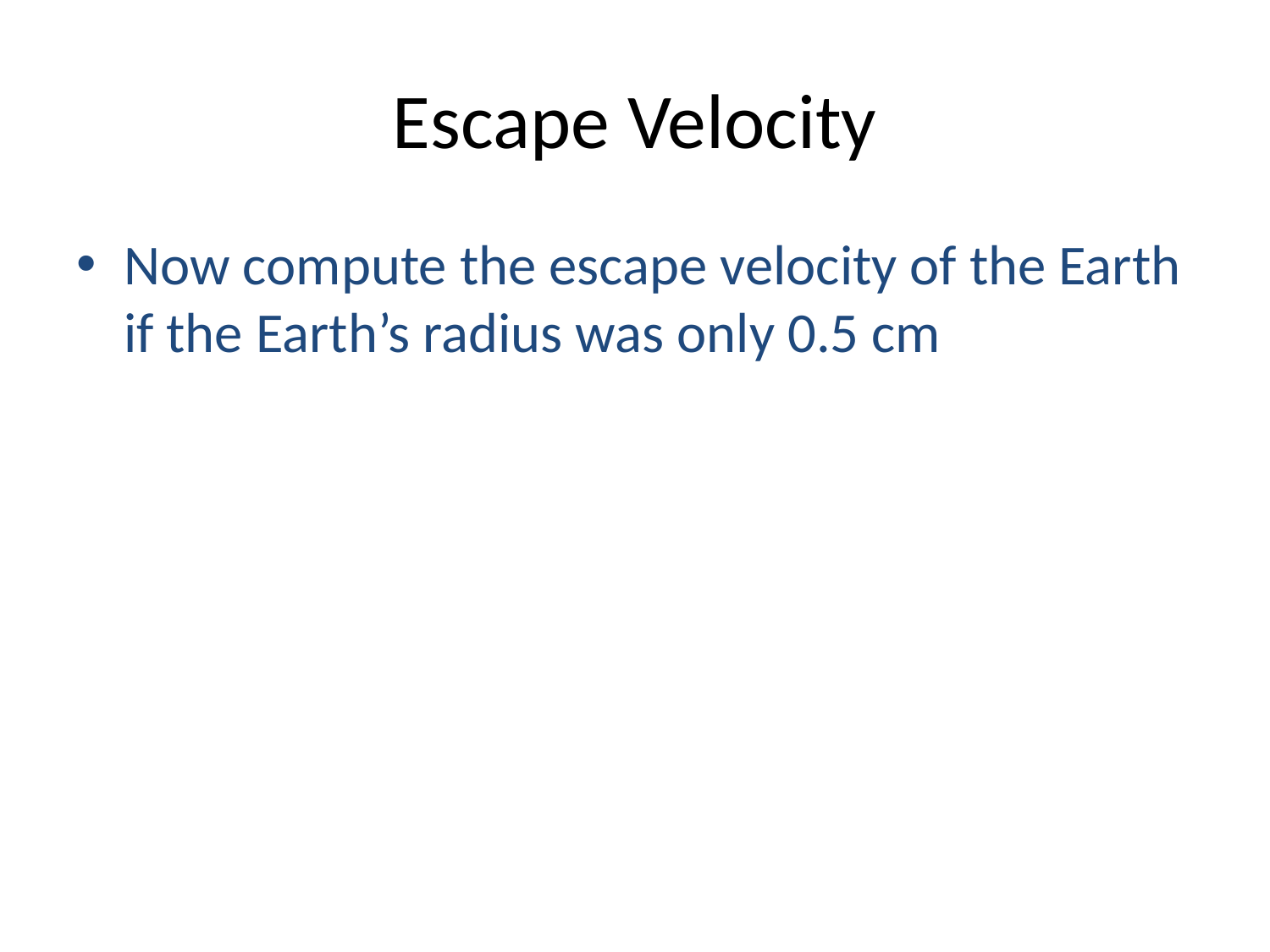

# Escape Velocity
Now compute the escape velocity of the Earth if the Earth’s radius was only 0.5 cm